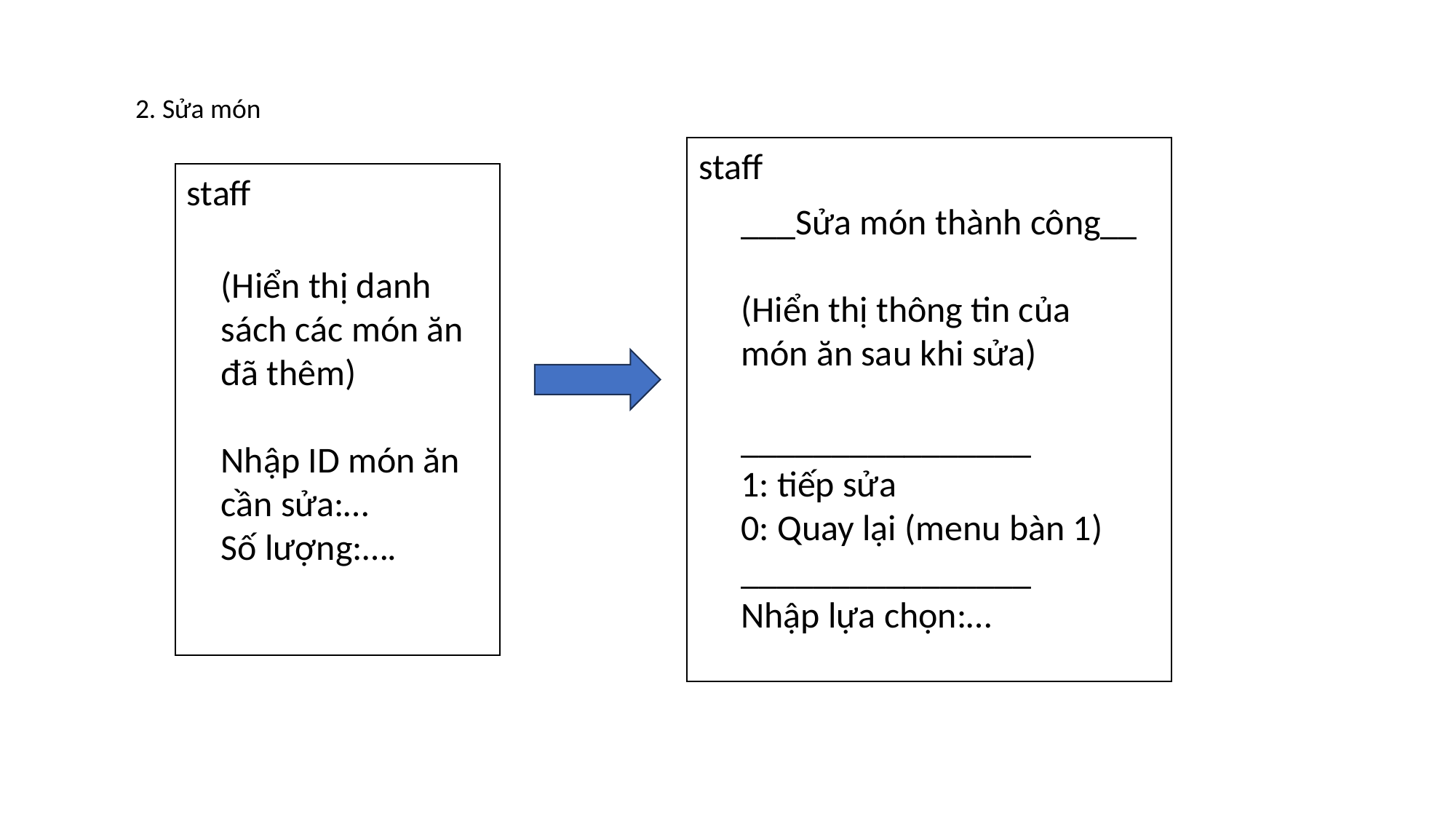

2. Sửa món

staff

staff
___Sửa món thành công__

(Hiển thị thông tin của món ăn sau khi sửa)

________________
1: tiếp sửa
0: Quay lại (menu bàn 1)
________________
Nhập lựa chọn:…
(Hiển thị danh sách các món ăn
đã thêm)

Nhập ID món ăn cần sửa:…
Số lượng:….